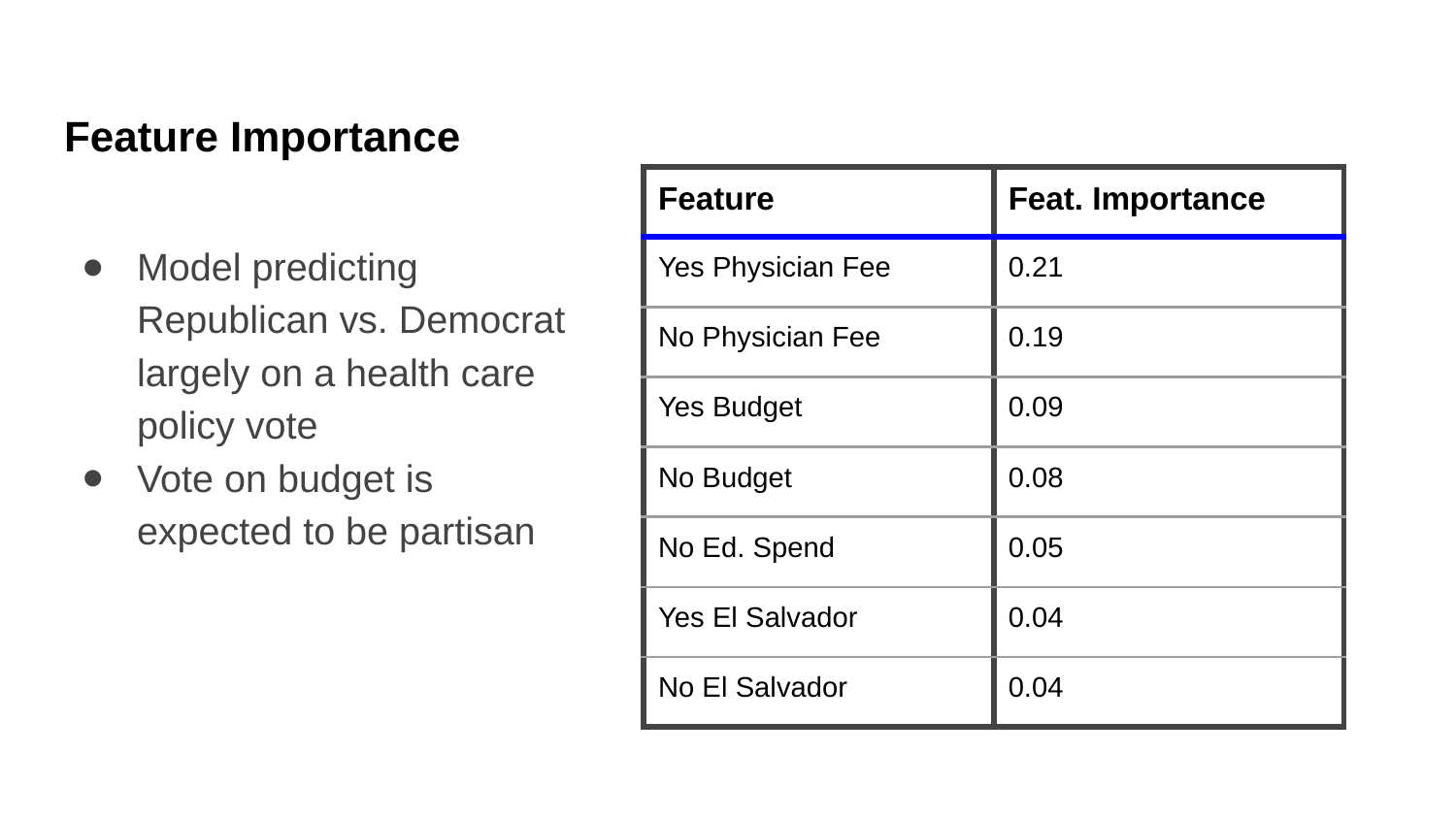

# Feature Importance
| Feature | Feat. Importance |
| --- | --- |
| Yes Physician Fee | 0.21 |
| No Physician Fee | 0.19 |
| Yes Budget | 0.09 |
| No Budget | 0.08 |
| No Ed. Spend | 0.05 |
| Yes El Salvador | 0.04 |
| No El Salvador | 0.04 |
Model predicting Republican vs. Democrat largely on a health care policy vote
Vote on budget is expected to be partisan